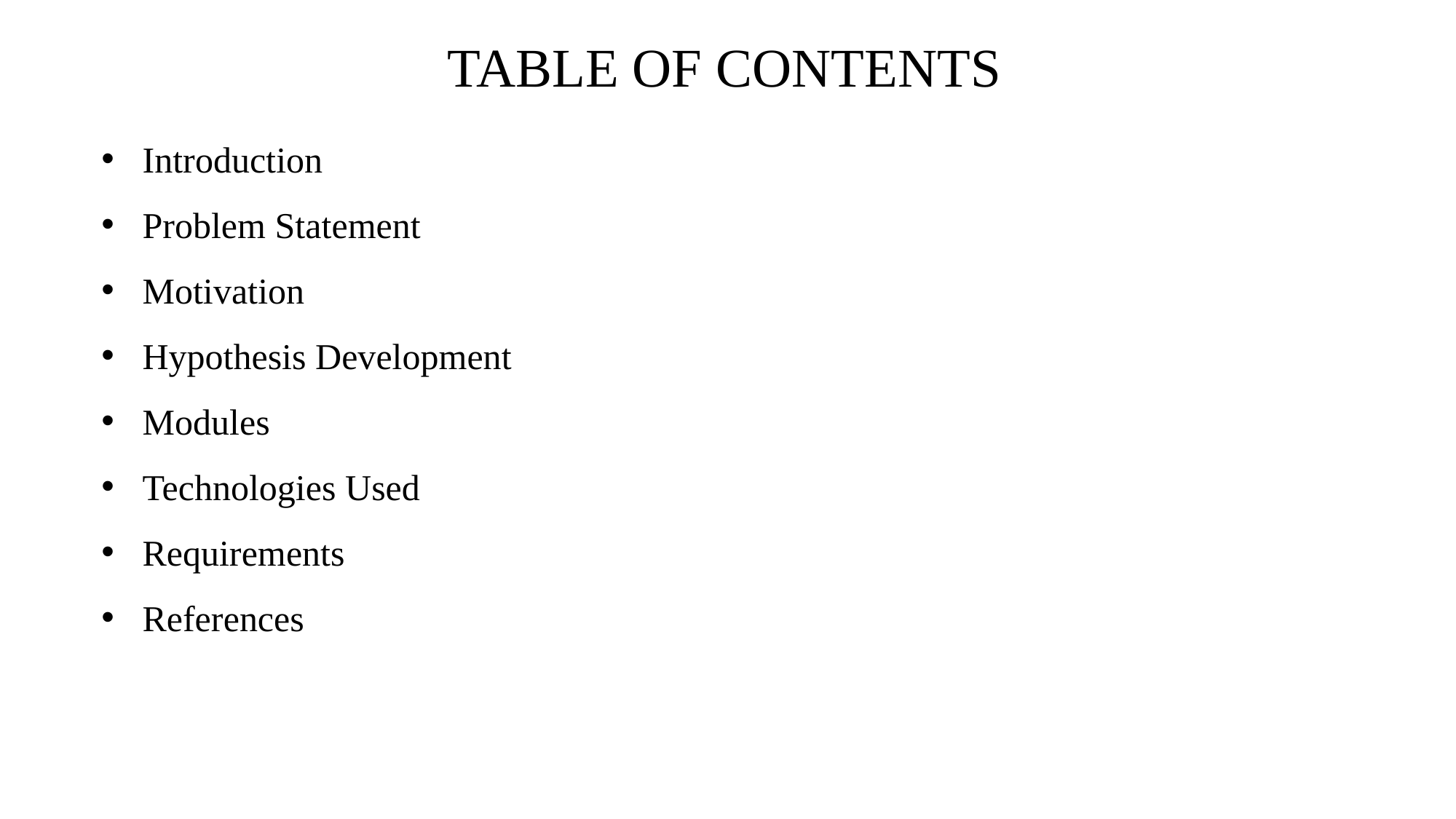

TABLE OF CONTENTS
Introduction
Problem Statement
Motivation
Hypothesis Development
Modules
Technologies Used
Requirements
References